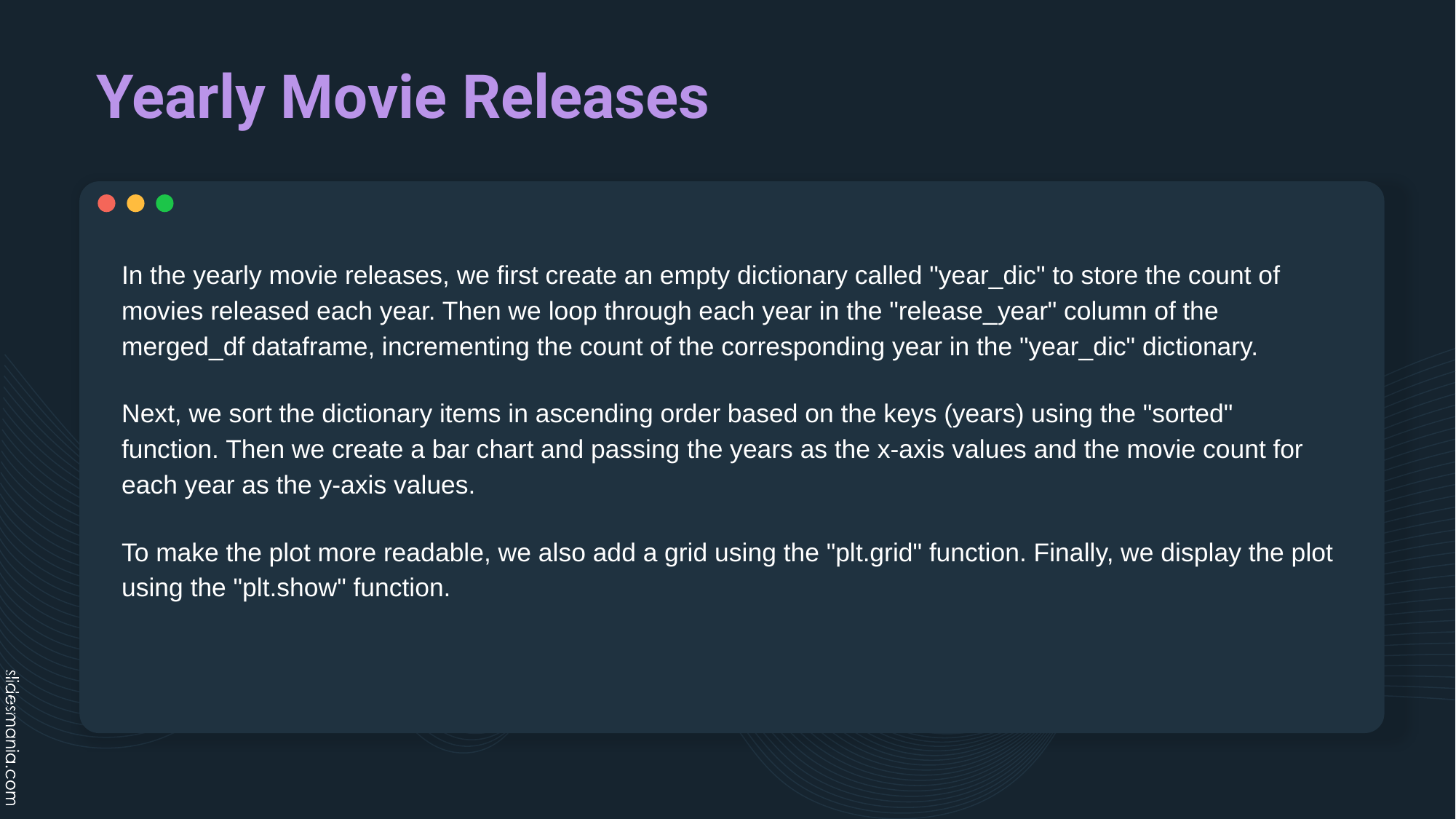

# Yearly Movie Releases

In the yearly movie releases, we first create an empty dictionary called "year_dic" to store the count of movies released each year. Then we loop through each year in the "release_year" column of the merged_df dataframe, incrementing the count of the corresponding year in the "year_dic" dictionary.
Next, we sort the dictionary items in ascending order based on the keys (years) using the "sorted" function. Then we create a bar chart and passing the years as the x-axis values and the movie count for each year as the y-axis values.
To make the plot more readable, we also add a grid using the "plt.grid" function. Finally, we display the plot using the "plt.show" function.